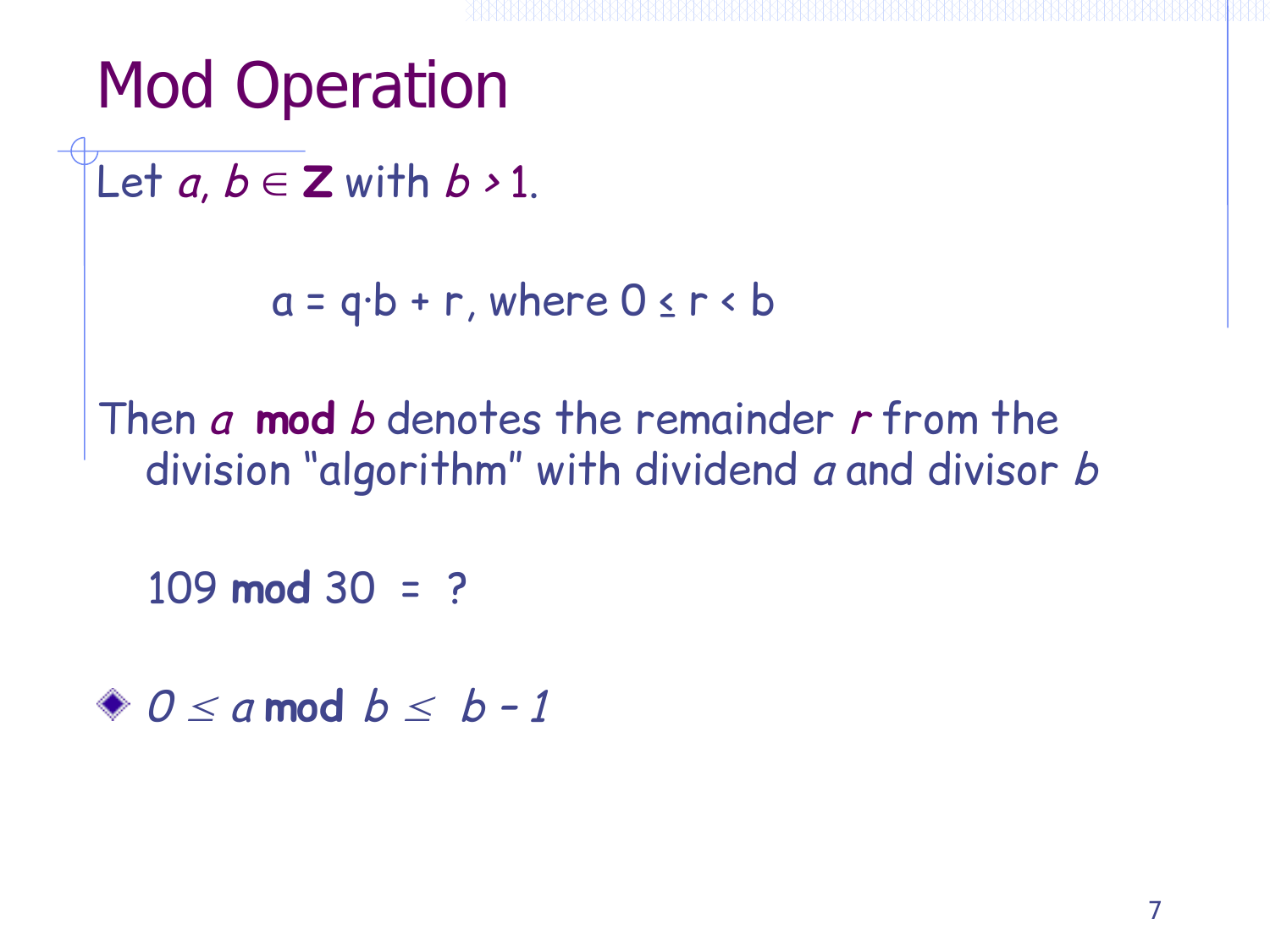

# Mod Operation
Let a, b ∈ Z with b > 1.

		a = q·b + r, where 0 ≤ r < b

Then a  mod b denotes the remainder r from the division “algorithm” with dividend a and divisor b

    109 mod 30  =  ?

0 ≤ a mod b ≤  b – 1

7